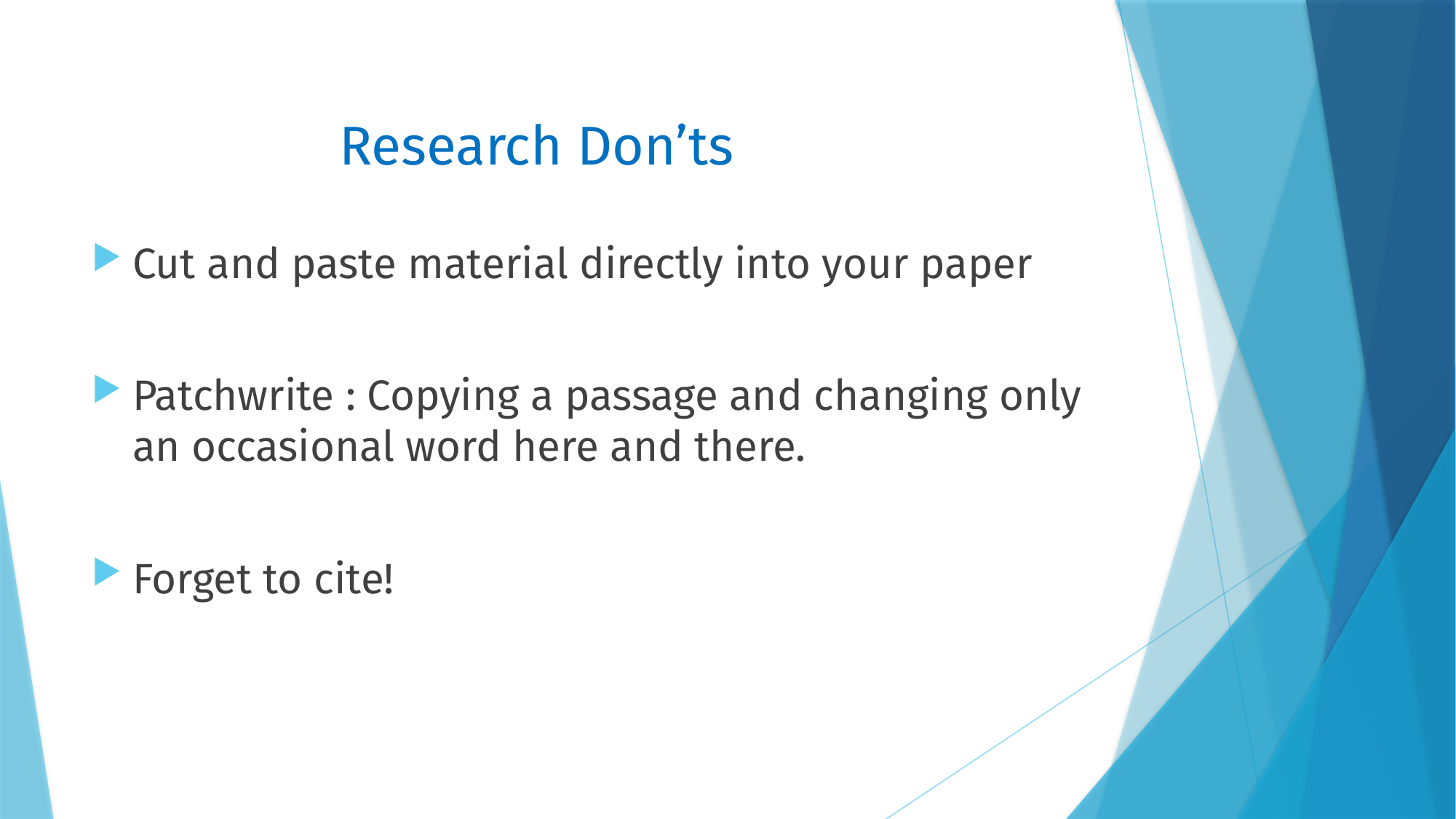

# Research Don’ts
Cut and paste material directly into your paper

Patchwrite : Copying a passage and changing only an occasional word here and there.

Forget to cite!